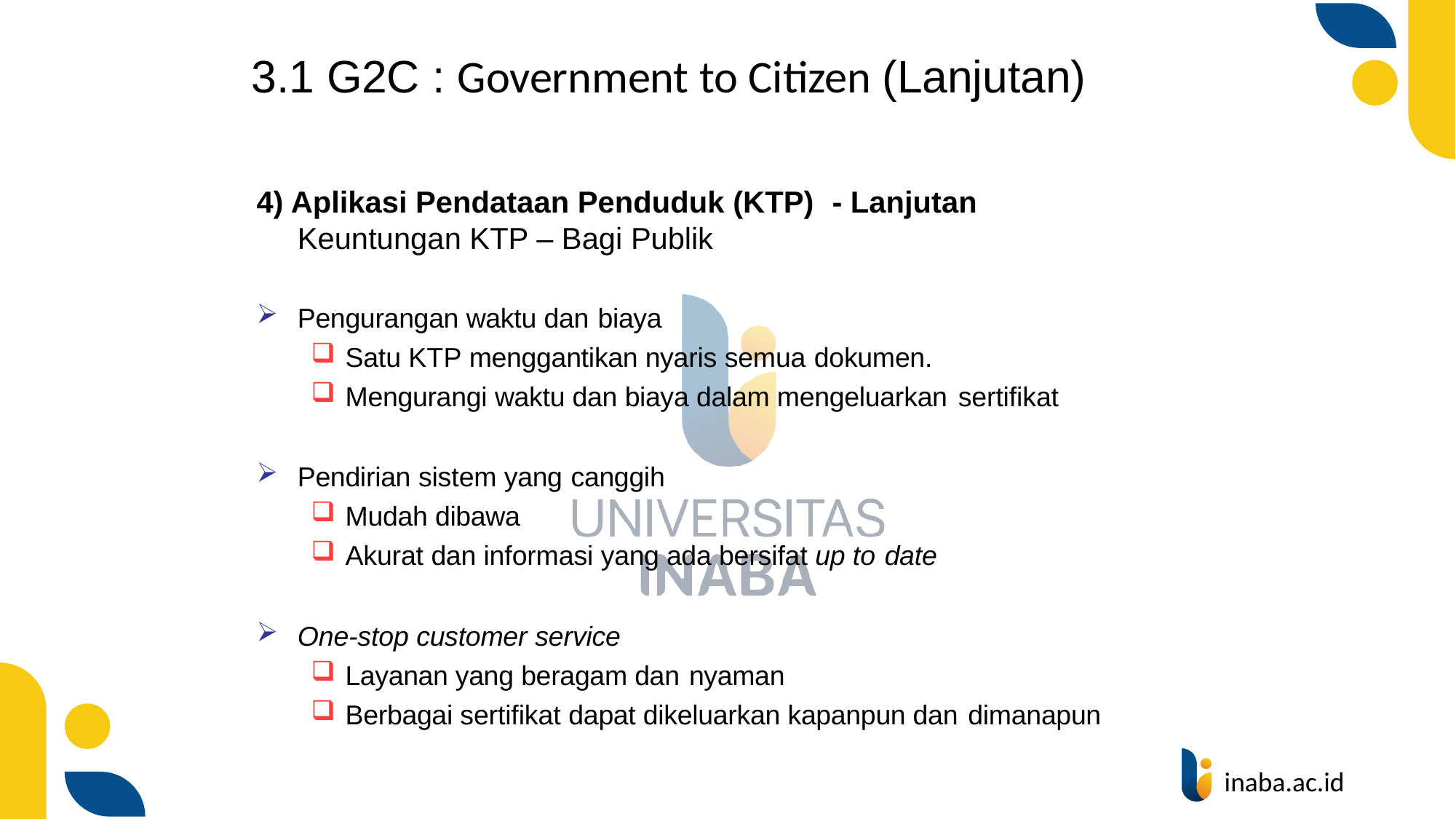

# 3.1 G2C : Government to Citizen (Lanjutan)
4) Aplikasi Pendataan Penduduk (KTP)	- Lanjutan
Keuntungan KTP – Bagi Publik

Pengurangan waktu dan biaya
Satu KTP menggantikan nyaris semua dokumen.
Mengurangi waktu dan biaya dalam mengeluarkan sertifikat

Pendirian sistem yang canggih
Mudah dibawa
Akurat dan informasi yang ada bersifat up to date

One-stop customer service
Layanan yang beragam dan nyaman
Berbagai sertifikat dapat dikeluarkan kapanpun dan dimanapun